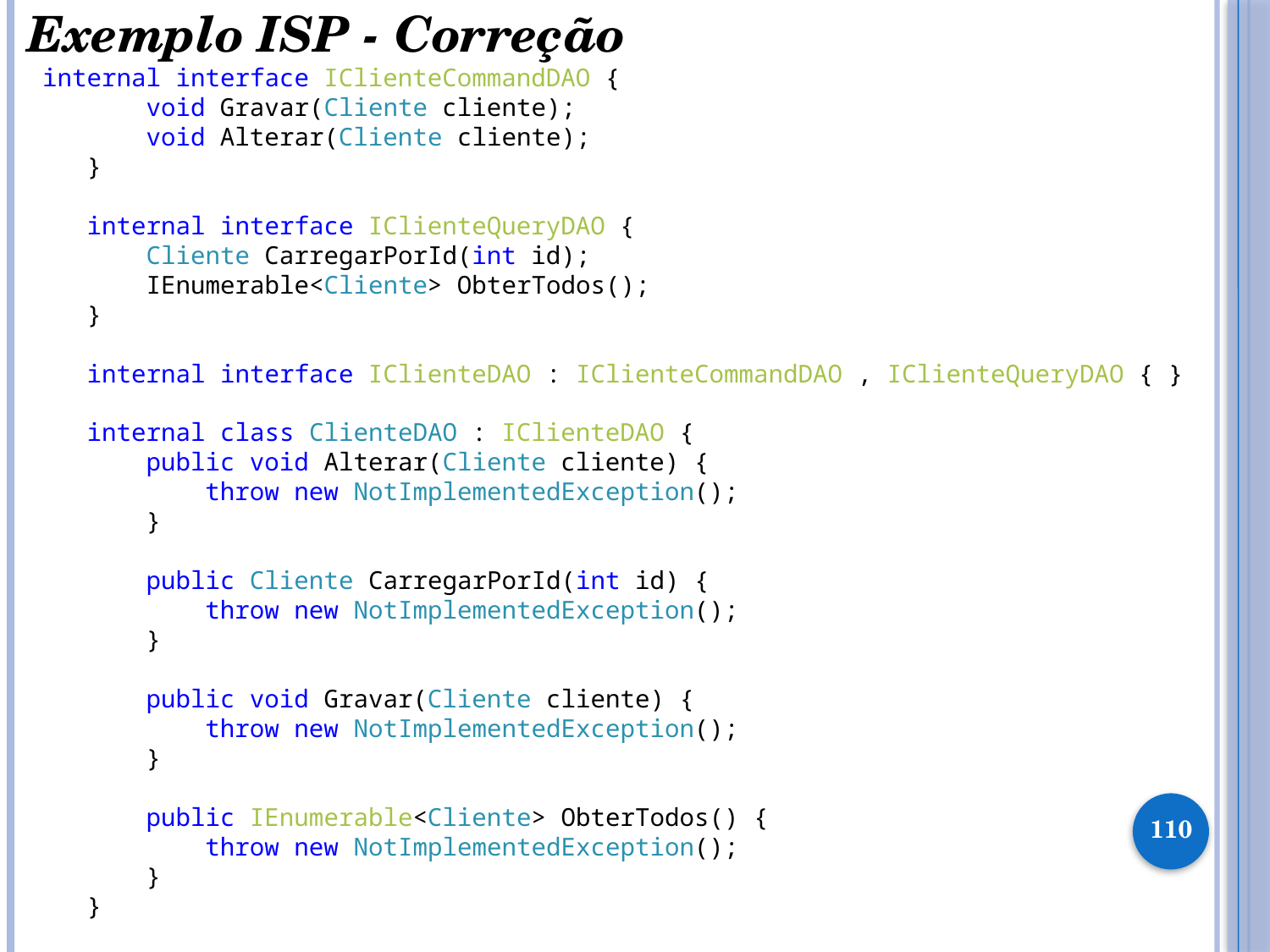

Exemplo ISP - Correção
 internal interface IClienteCommandDAO {
        void Gravar(Cliente cliente);
        void Alterar(Cliente cliente);
    }

    internal interface IClienteQueryDAO {
        Cliente CarregarPorId(int id);
        IEnumerable<Cliente> ObterTodos();
    }

    internal interface IClienteDAO : IClienteCommandDAO , IClienteQueryDAO { }

    internal class ClienteDAO : IClienteDAO {
        public void Alterar(Cliente cliente) {
            throw new NotImplementedException();
        }

        public Cliente CarregarPorId(int id) {
            throw new NotImplementedException();
        }

        public void Gravar(Cliente cliente) {
            throw new NotImplementedException();
        }

        public IEnumerable<Cliente> ObterTodos() {
            throw new NotImplementedException();
        }
    }
110